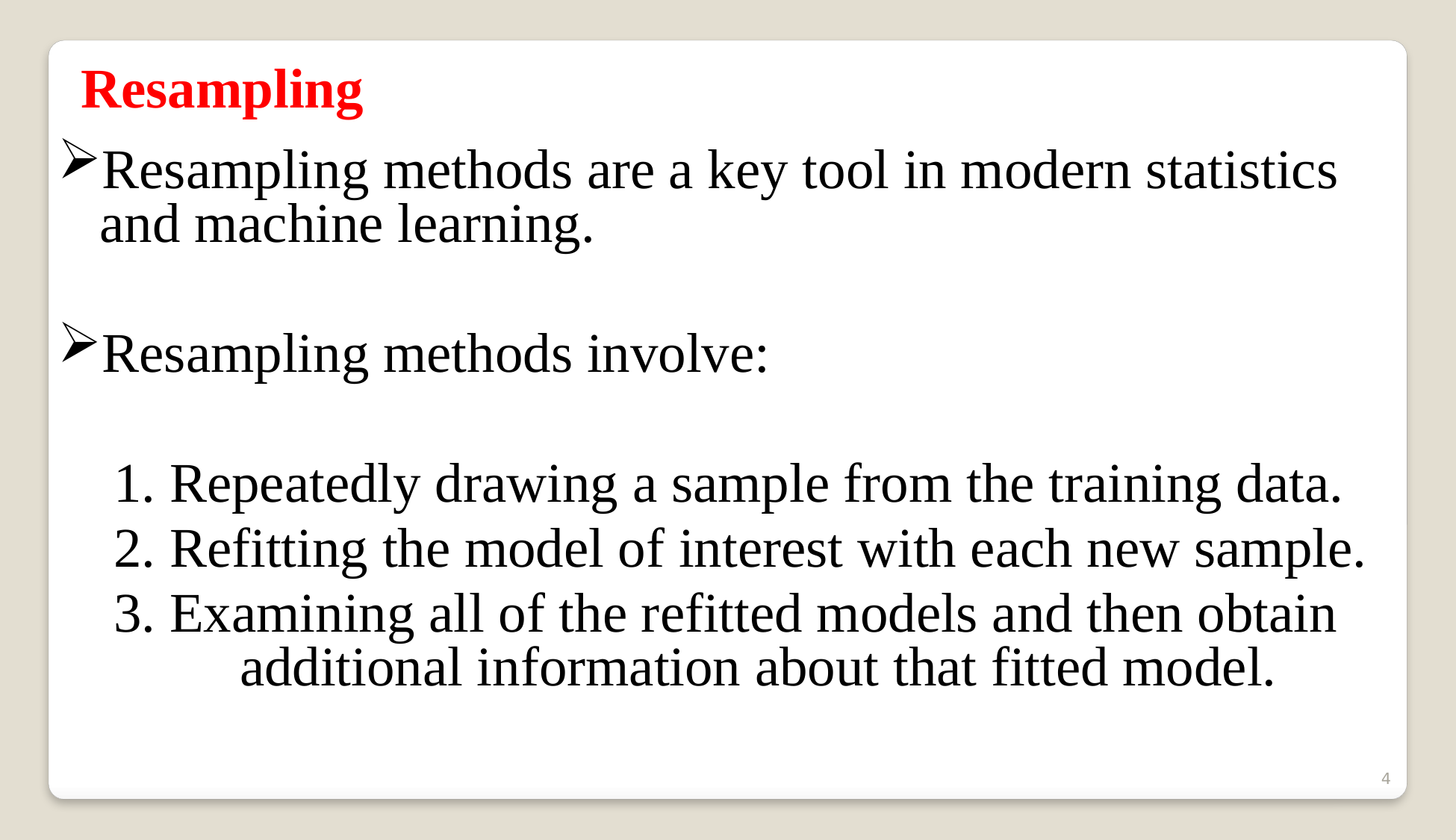

Resampling

Resampling methods are a key tool in modern statistics and machine learning.

Resampling methods involve:

    1. Repeatedly drawing a sample from the training data.
    2. Refitting the model of interest with each new sample.
    3. Examining all of the refitted models and then obtain 	     additional information about that fitted model.
4